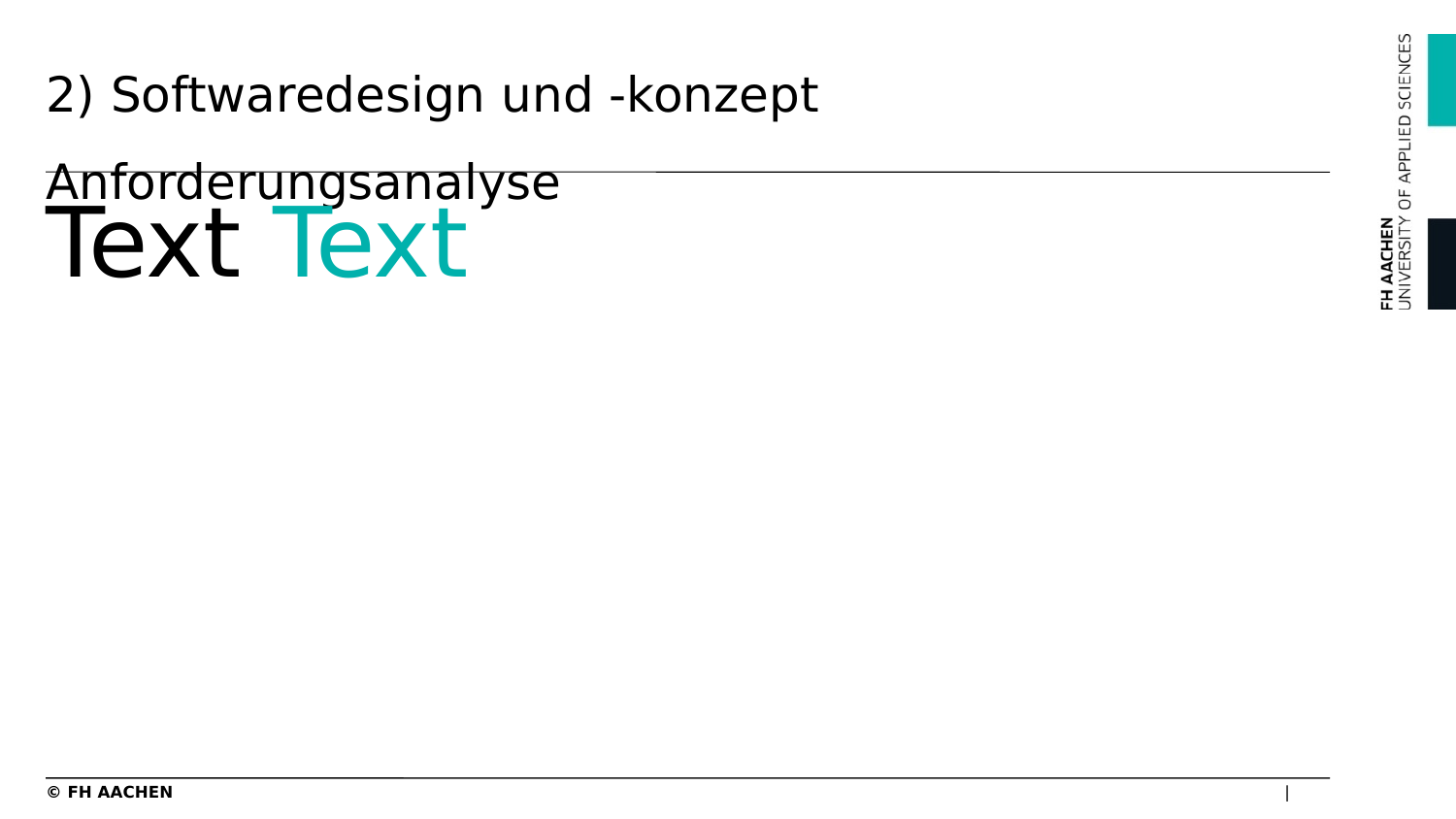

# 2) Softwaredesign und -konzept Anforderungsanalyse
Text Text
© FH AACHEN
  |
7